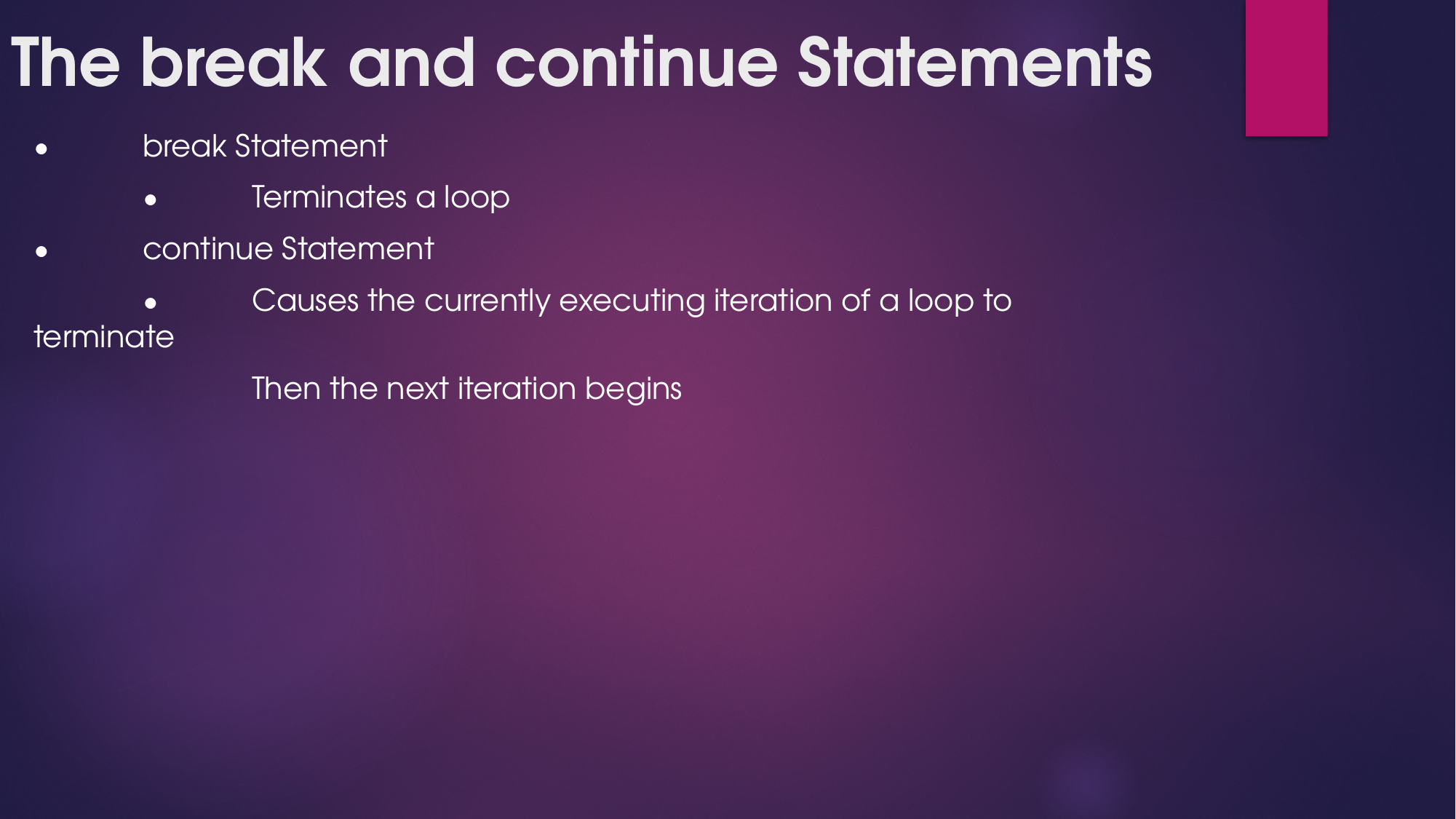

# The break and continue Statements
•	break Statement
	•	Terminates a loop
•	continue Statement
	•	Causes the currently executing iteration of a loop to terminate
		Then the next iteration begins